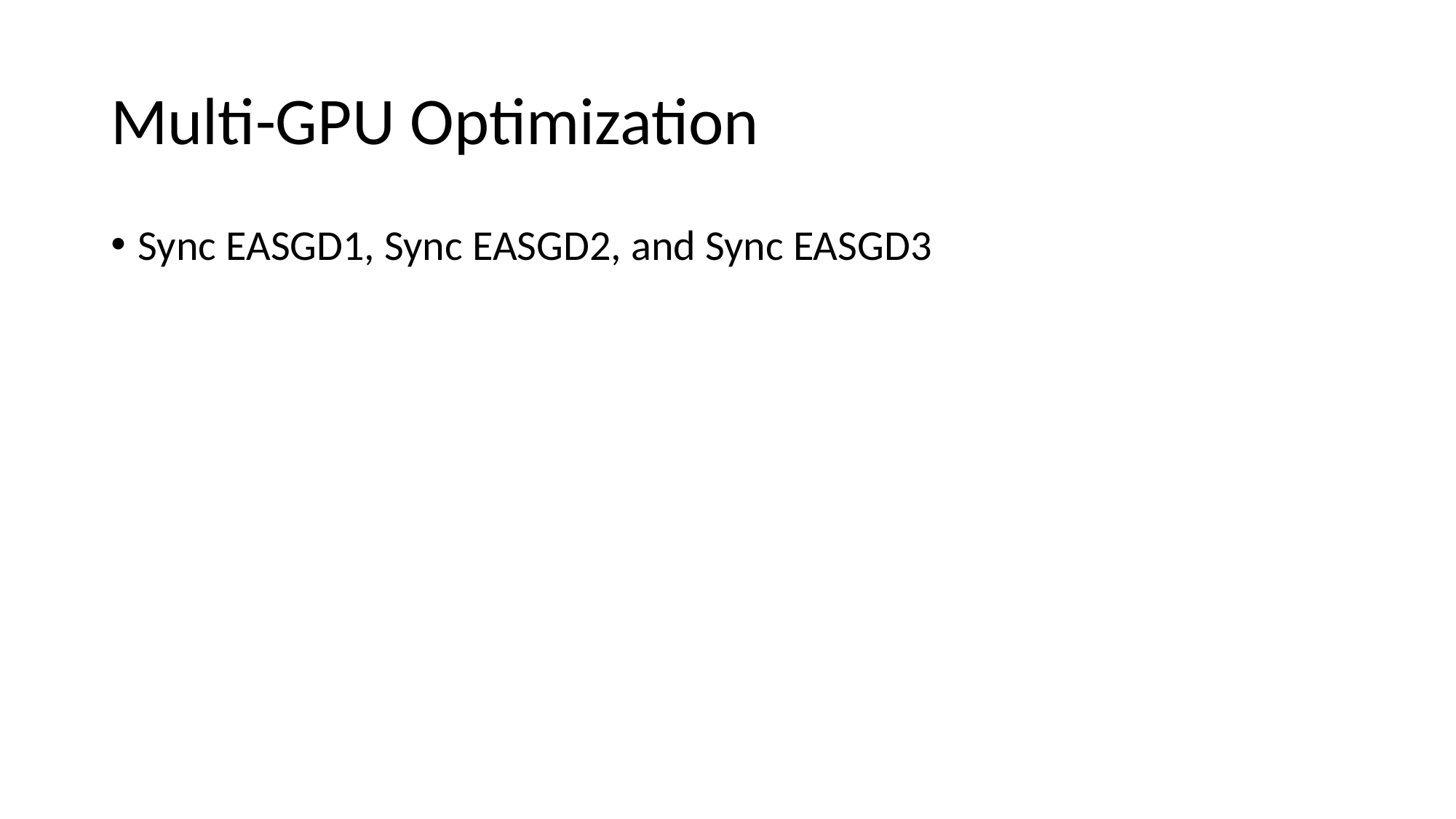

# Multi-GPU Optimization
Sync EASGD1, Sync EASGD2, and Sync EASGD3